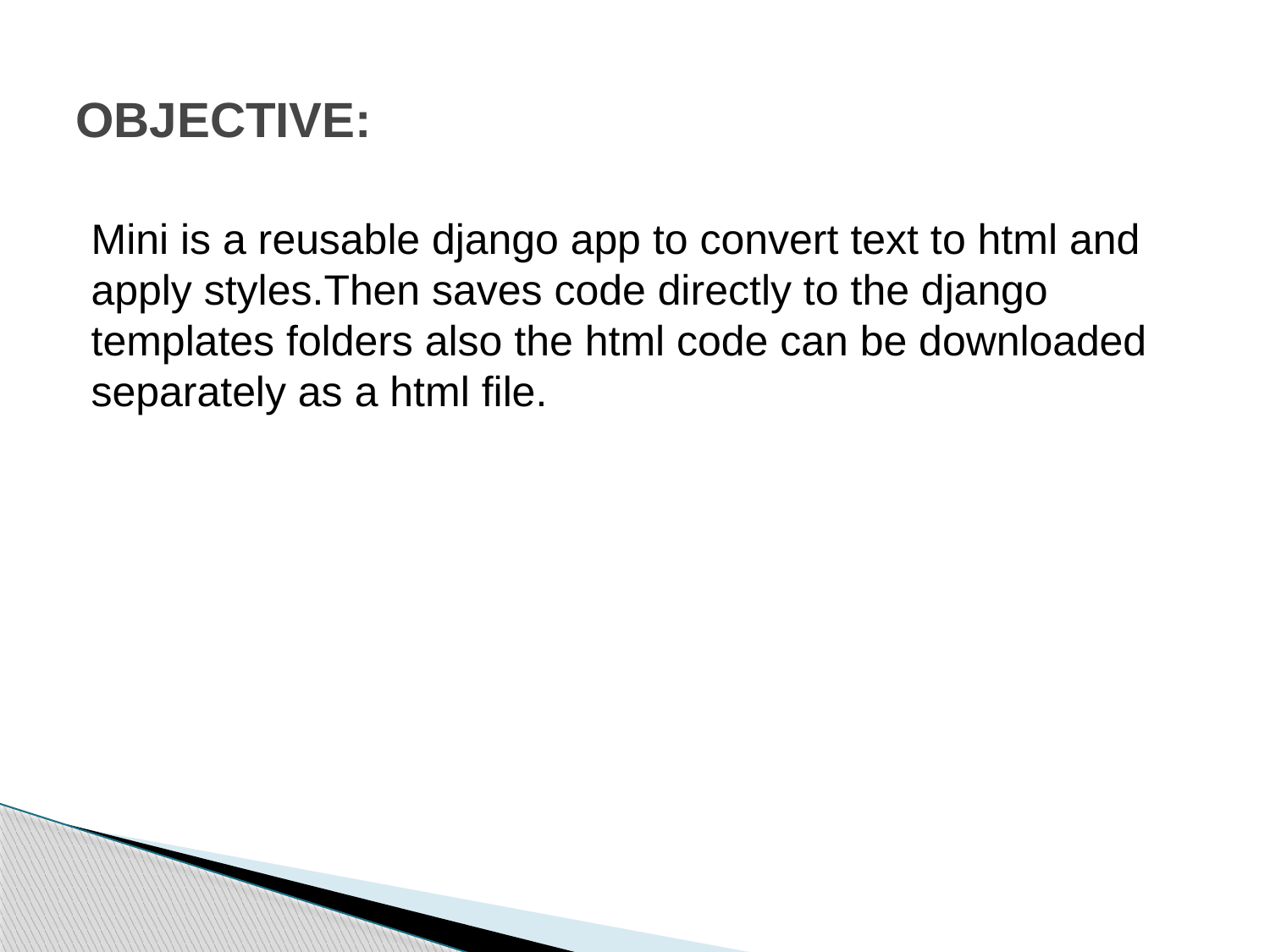

# OBJECTIVE:
Mini is a reusable django app to convert text to html and apply styles.Then saves code directly to the django templates folders also the html code can be downloaded separately as a html file.